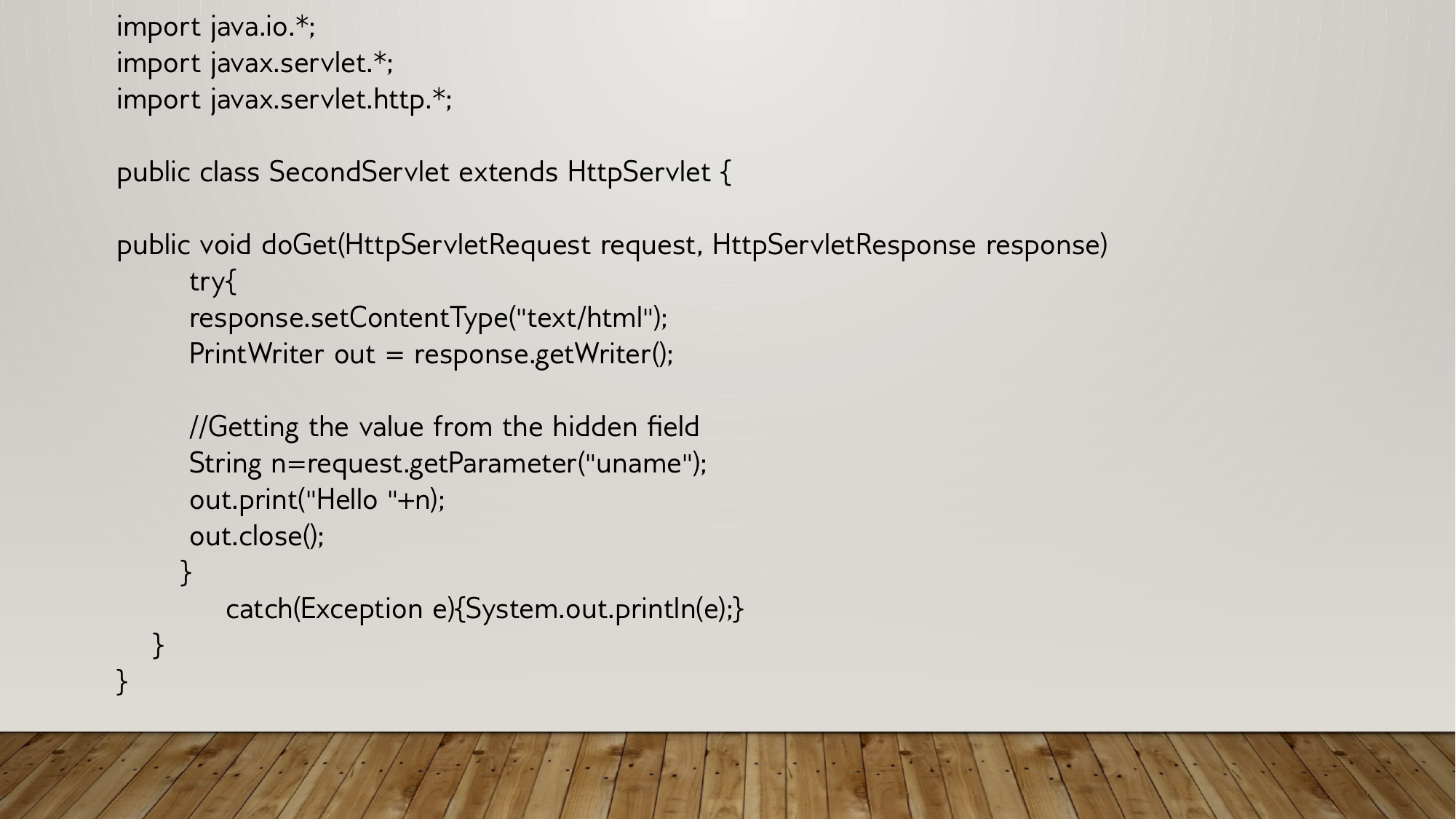

import java.io.*;
import javax.servlet.*;
import javax.servlet.http.*;

public class SecondServlet extends HttpServlet {

public void doGet(HttpServletRequest request, HttpServletResponse response)
        try{
        response.setContentType("text/html");
        PrintWriter out = response.getWriter();

        //Getting the value from the hidden field
        String n=request.getParameter("uname");
        out.print("Hello "+n);
        out.close();
       }
	catch(Exception e){System.out.println(e);}
    }
}